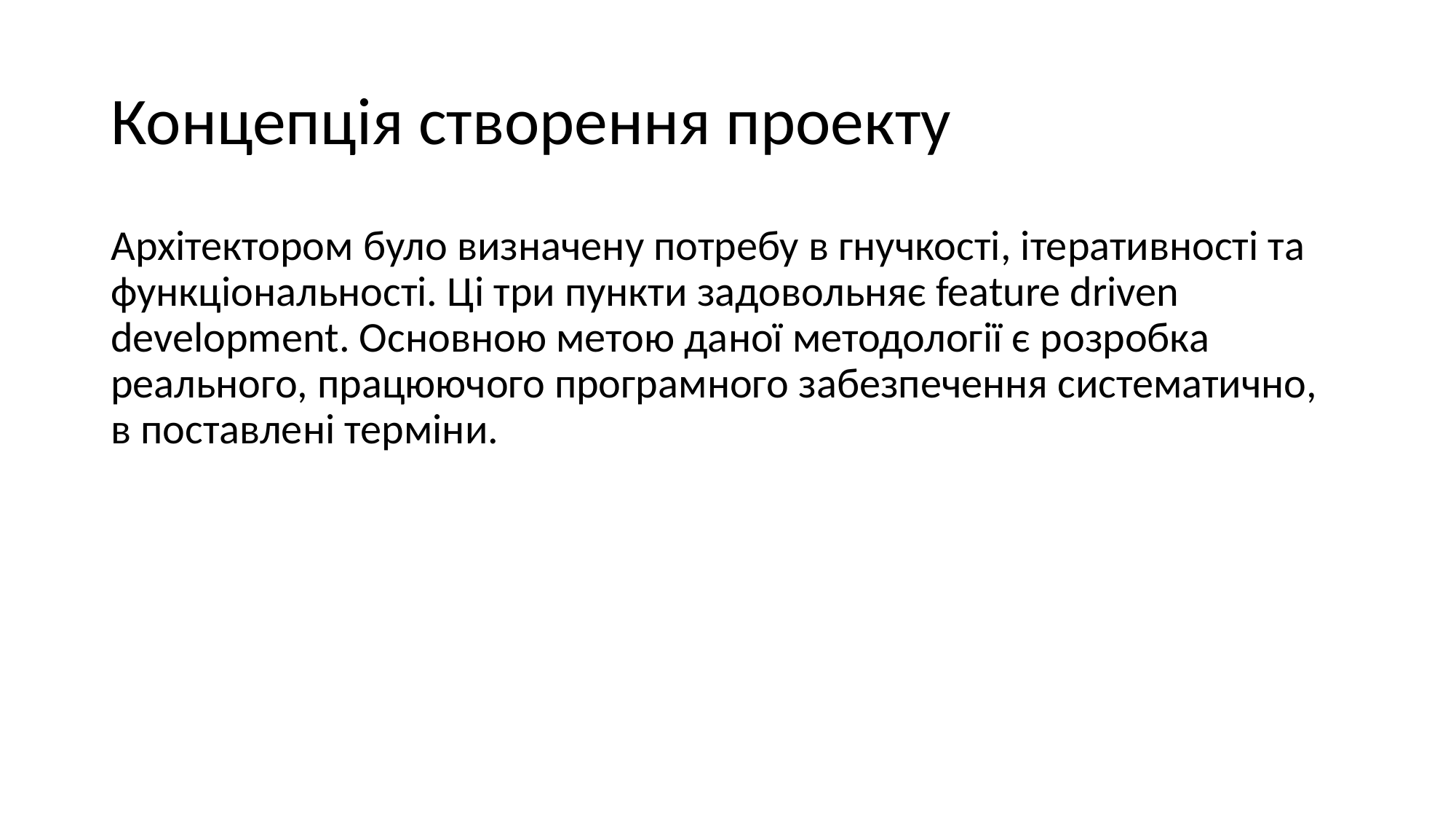

# Концепція створення проекту
Архітектором було визначену потребу в гнучкості, ітеративності та функціональності. Ці три пункти задовольняє feature driven development. Основною метою даної методології є розробка реального, працюючого програмного забезпечення систематично, в поставлені терміни.